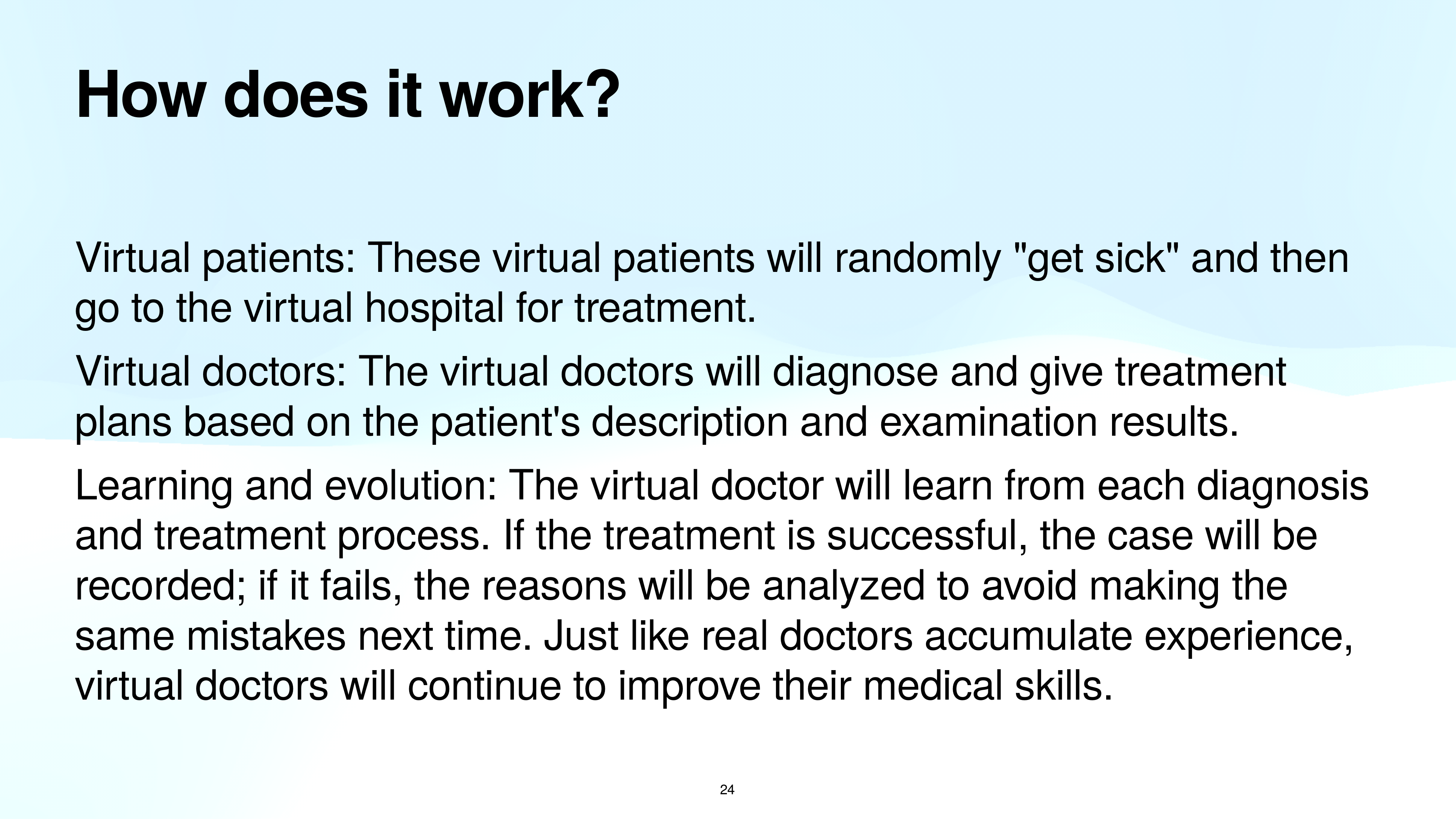

# How does it work?

Virtual patients: These virtual patients will randomly "get sick" and then go to the virtual hospital for treatment.
Virtual doctors: The virtual doctors will diagnose and give treatment plans based on the patient's description and examination results.
Learning and evolution: The virtual doctor will learn from each diagnosis and treatment process. If the treatment is successful, the case will be recorded; if it fails, the reasons will be analyzed to avoid making the same mistakes next time. Just like real doctors accumulate experience, virtual doctors will continue to improve their medical skills.
24